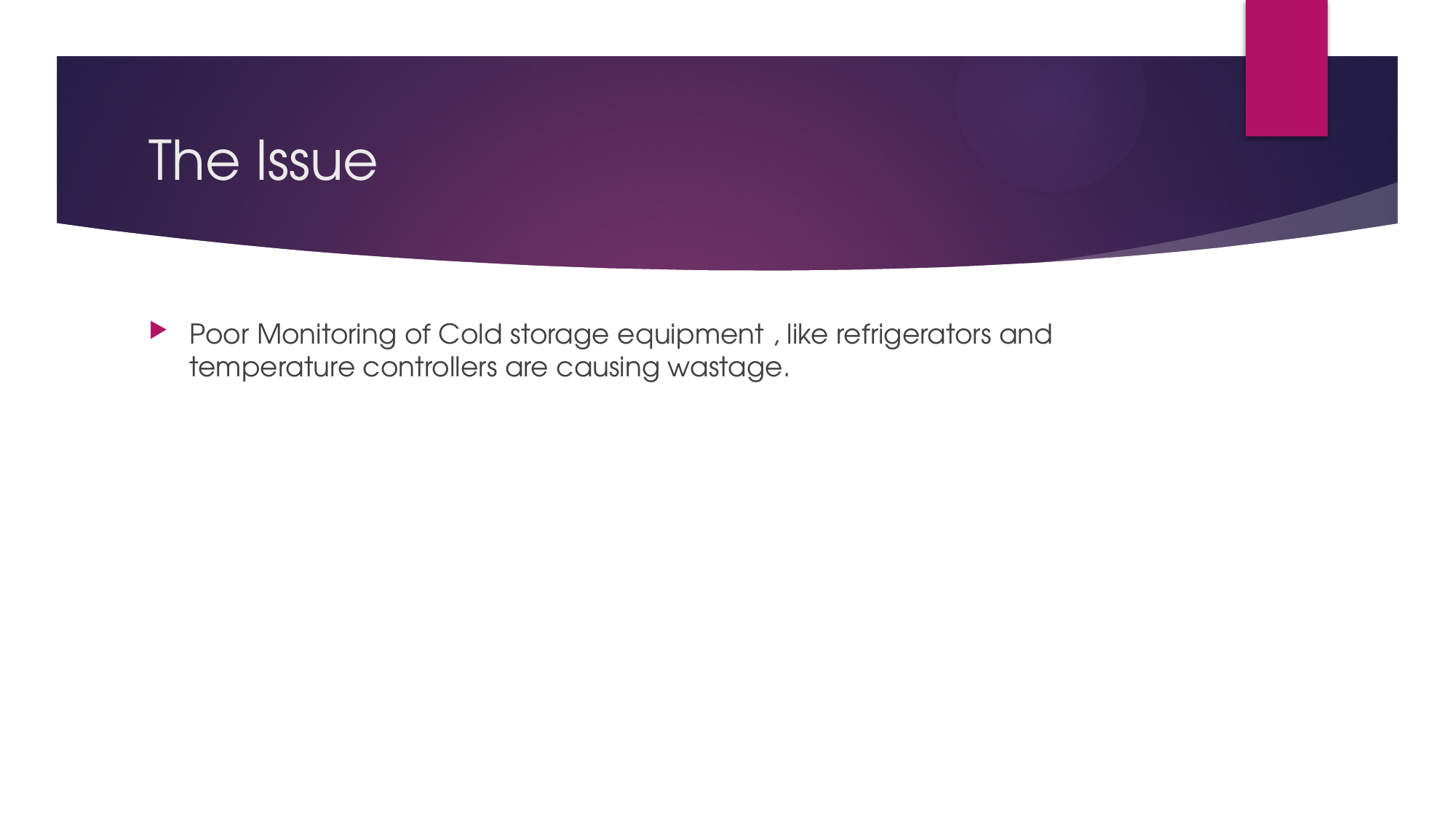

# The Issue
Poor Monitoring of Cold storage equipment , like refrigerators and temperature controllers are causing wastage.